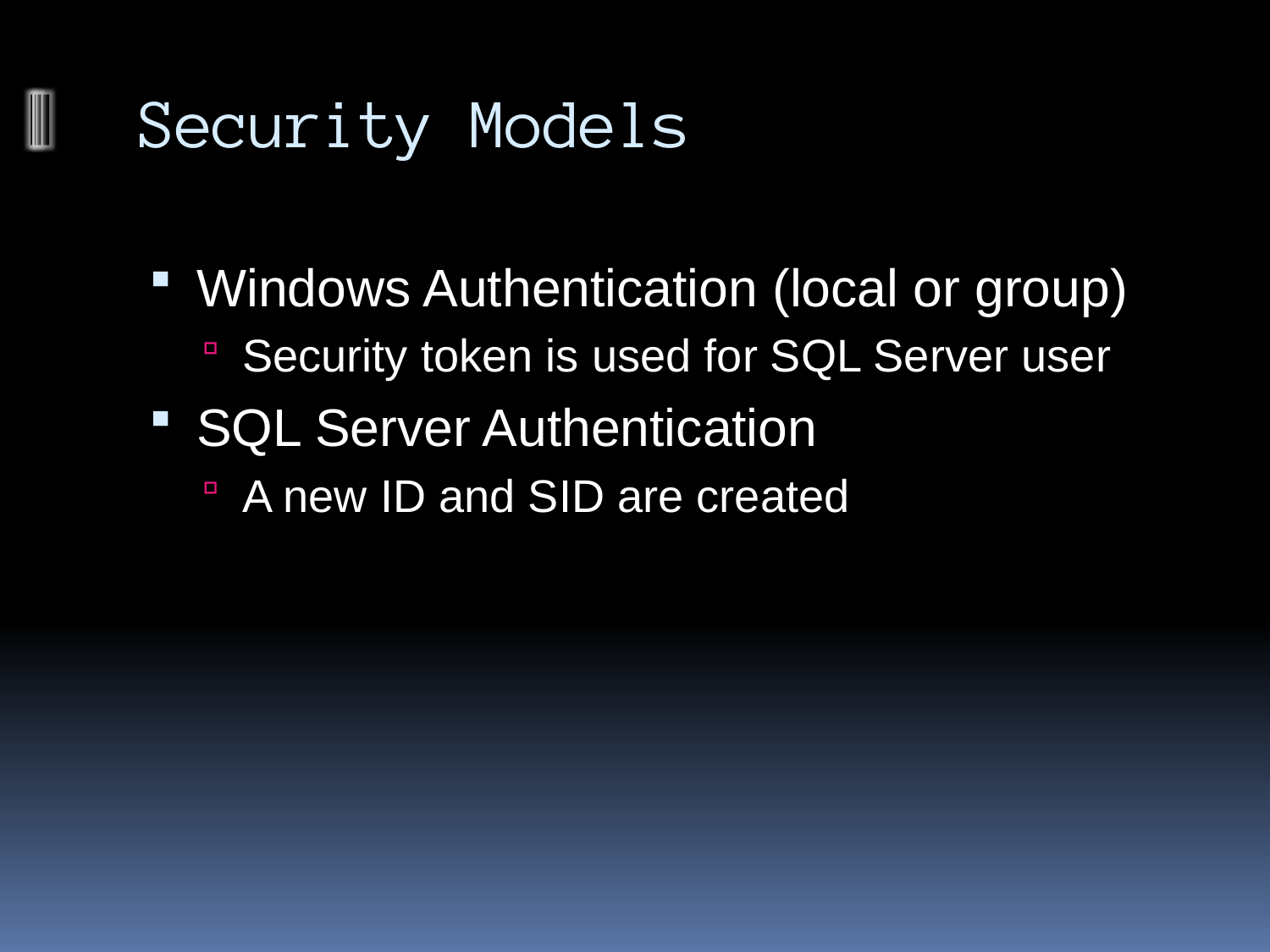

# Security Models
Windows Authentication (local or group)
Security token is used for SQL Server user
SQL Server Authentication
A new ID and SID are created